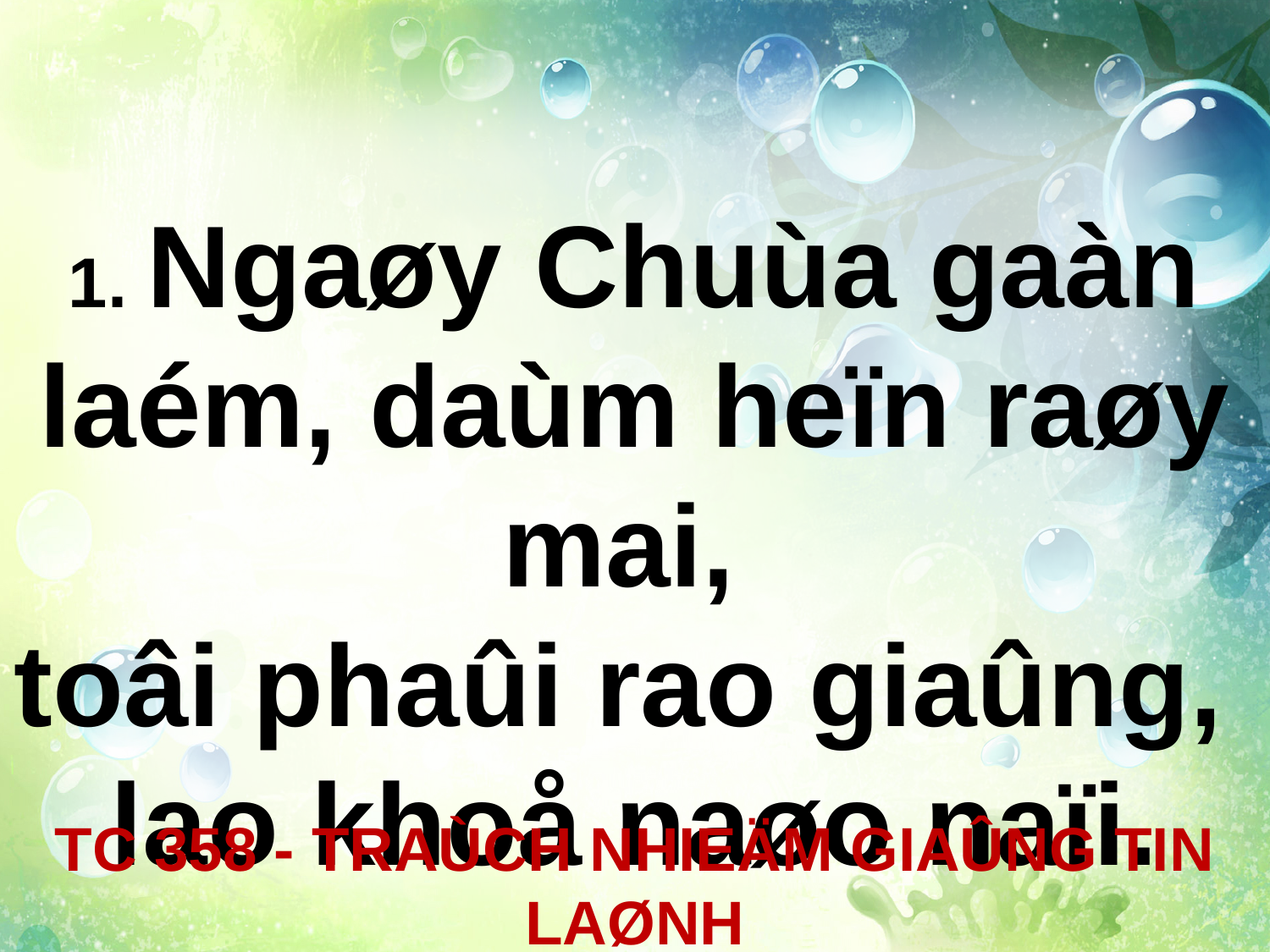

1. Ngaøy Chuùa gaàn laém, daùm heïn raøy mai,
toâi phaûi rao giaûng,
lao khoå naøo naïi.
TC 358 - TRAÙCH NHIEÄM GIAÛNG TIN LAØNH